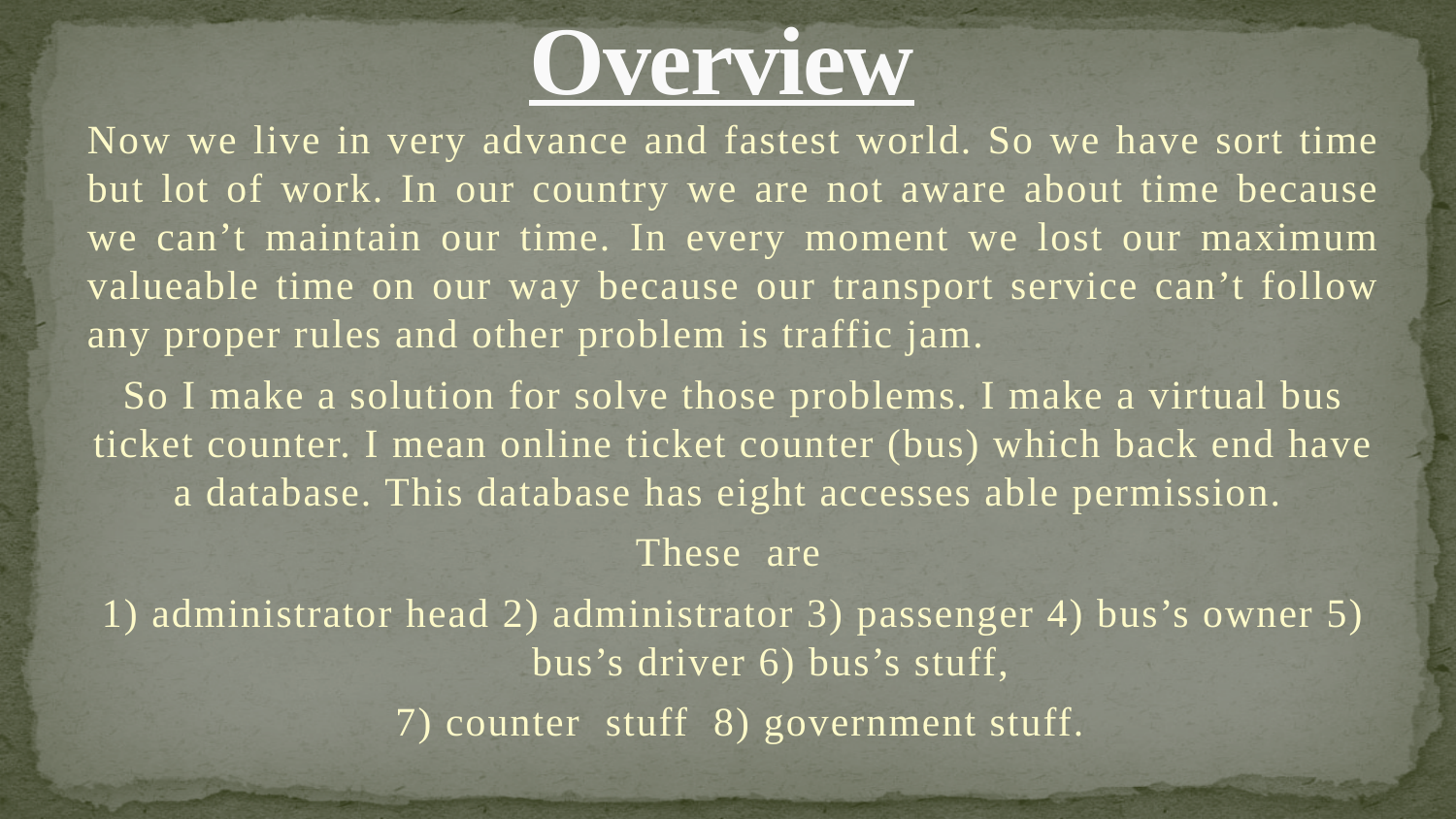

# Overview
Now we live in very advance and fastest world. So we have sort time but lot of work. In our country we are not aware about time because we can’t maintain our time. In every moment we lost our maximum valueable time on our way because our transport service can’t follow any proper rules and other problem is traffic jam.
So I make a solution for solve those problems. I make a virtual bus ticket counter. I mean online ticket counter (bus) which back end have a database. This database has eight accesses able permission.
These  are
1) administrator head 2) administrator 3) passenger 4) bus’s owner 5) bus’s driver 6) bus’s stuff,
 7) counter  stuff  8) government stuff.